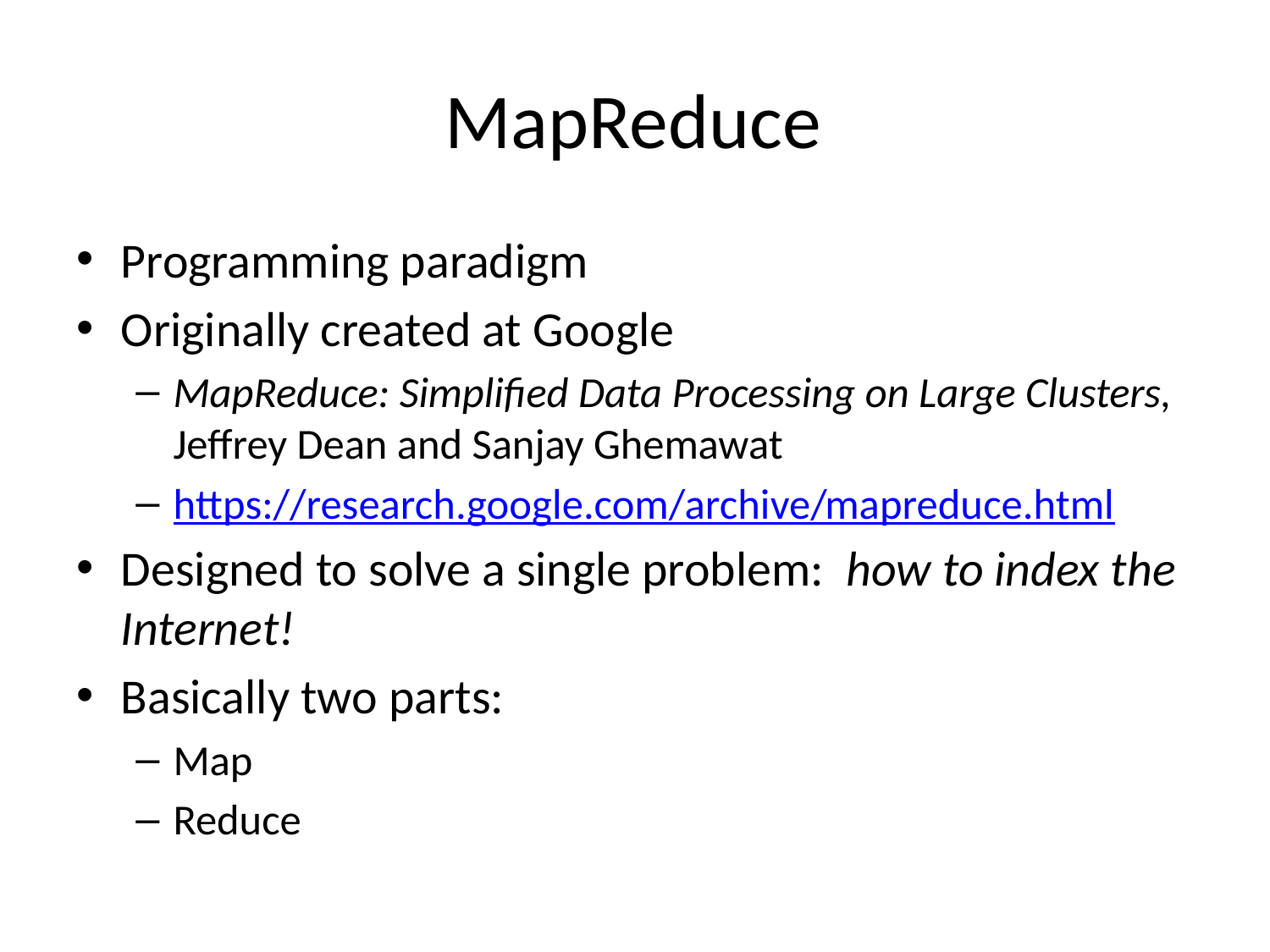

# MapReduce
Programming paradigm
Originally created at Google
MapReduce: Simplified Data Processing on Large Clusters, Jeffrey Dean and Sanjay Ghemawat
https://research.google.com/archive/mapreduce.html
Designed to solve a single problem:  how to index the Internet!
Basically two parts:
Map
Reduce